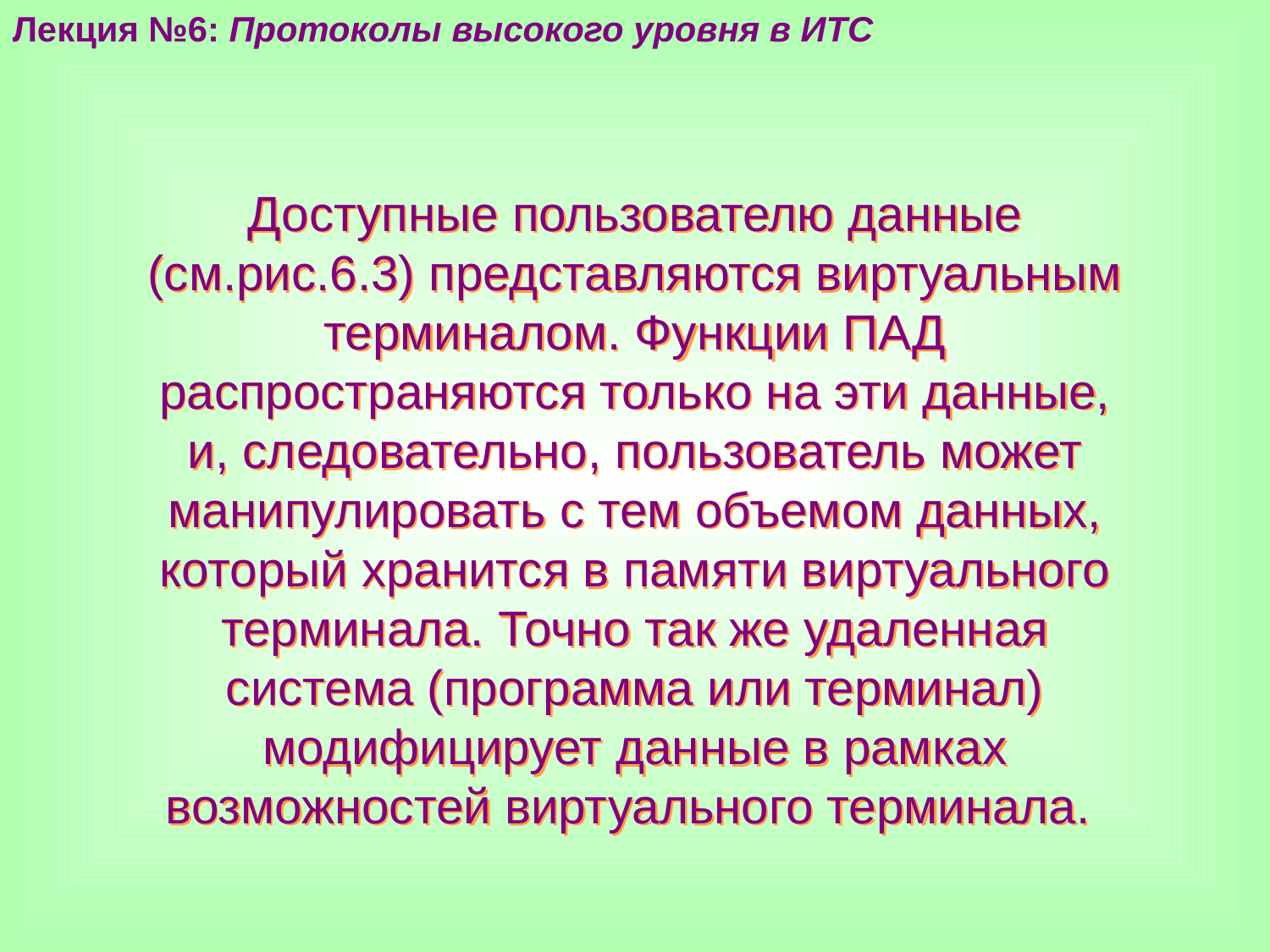

Лекция №6: Протоколы высокого уровня в ИТС
Доступные пользователю данные (см.рис.6.3) представляются виртуальным терминалом. Функции ПАД распространяются только на эти данные, и, следовательно, пользователь может манипулировать с тем объемом данных, который хранится в памяти виртуального терминала. Точно так же удаленная система (программа или терминал) модифицирует данные в рамках возможностей виртуального терминала.